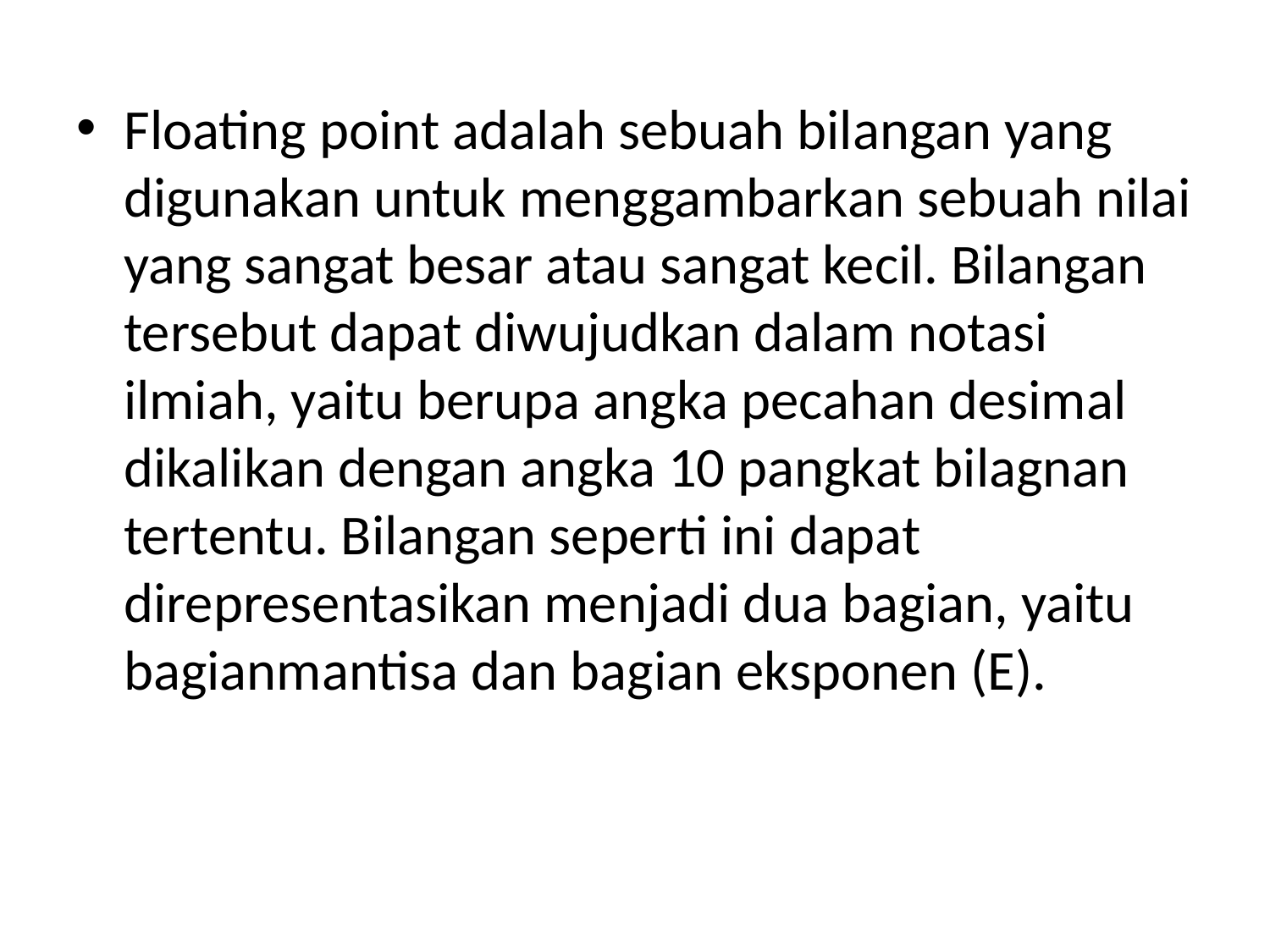

Floating point adalah sebuah bilangan yang digunakan untuk menggambarkan sebuah nilai yang sangat besar atau sangat kecil. Bilangan tersebut dapat diwujudkan dalam notasi ilmiah, yaitu berupa angka pecahan desimal  dikalikan dengan angka 10 pangkat bilagnan tertentu. Bilangan seperti ini dapat direpresentasikan menjadi dua bagian, yaitu bagianmantisa dan bagian eksponen (E).